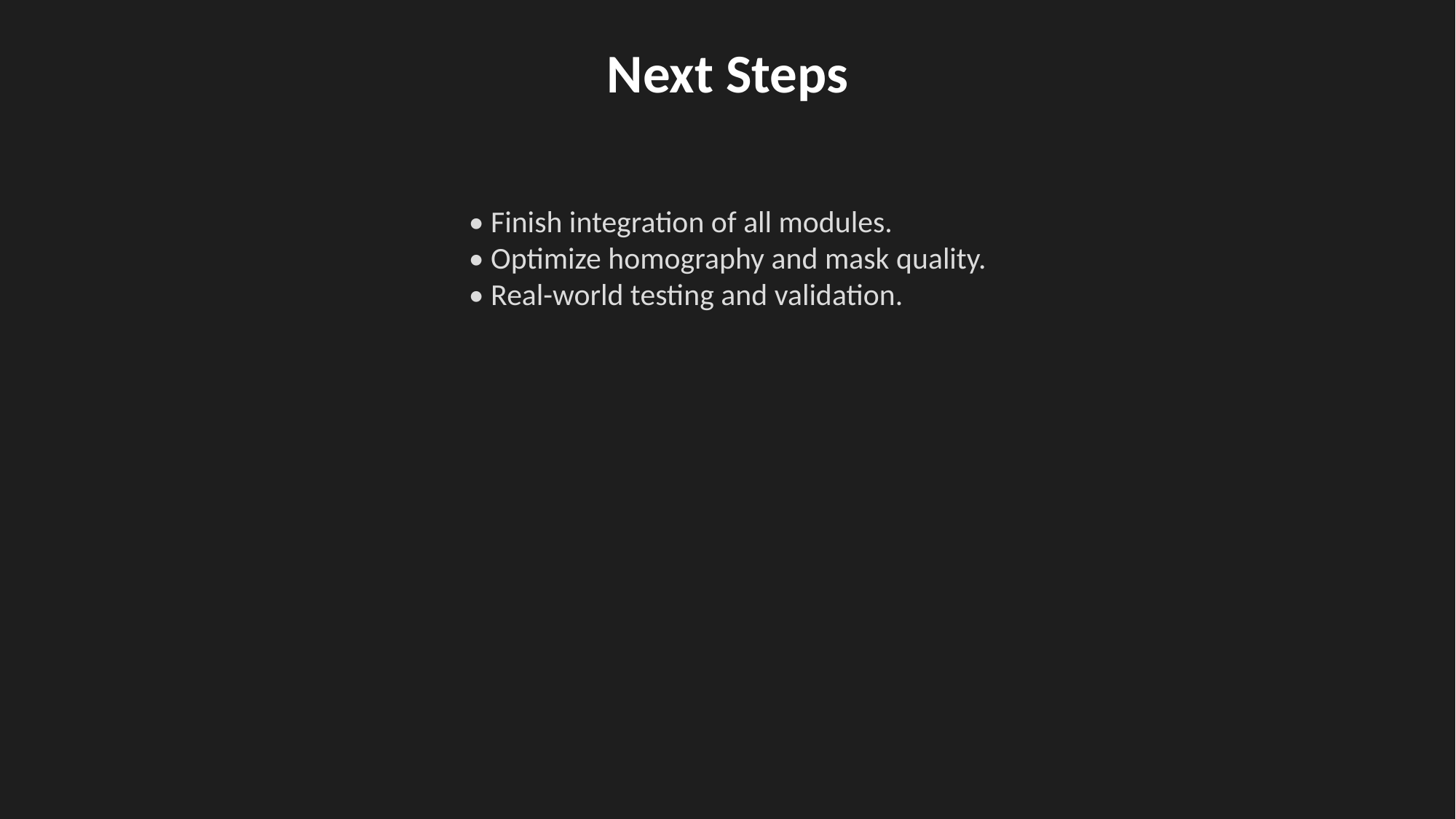

Next Steps

• Finish integration of all modules.
• Optimize homography and mask quality.
• Real-world testing and validation.